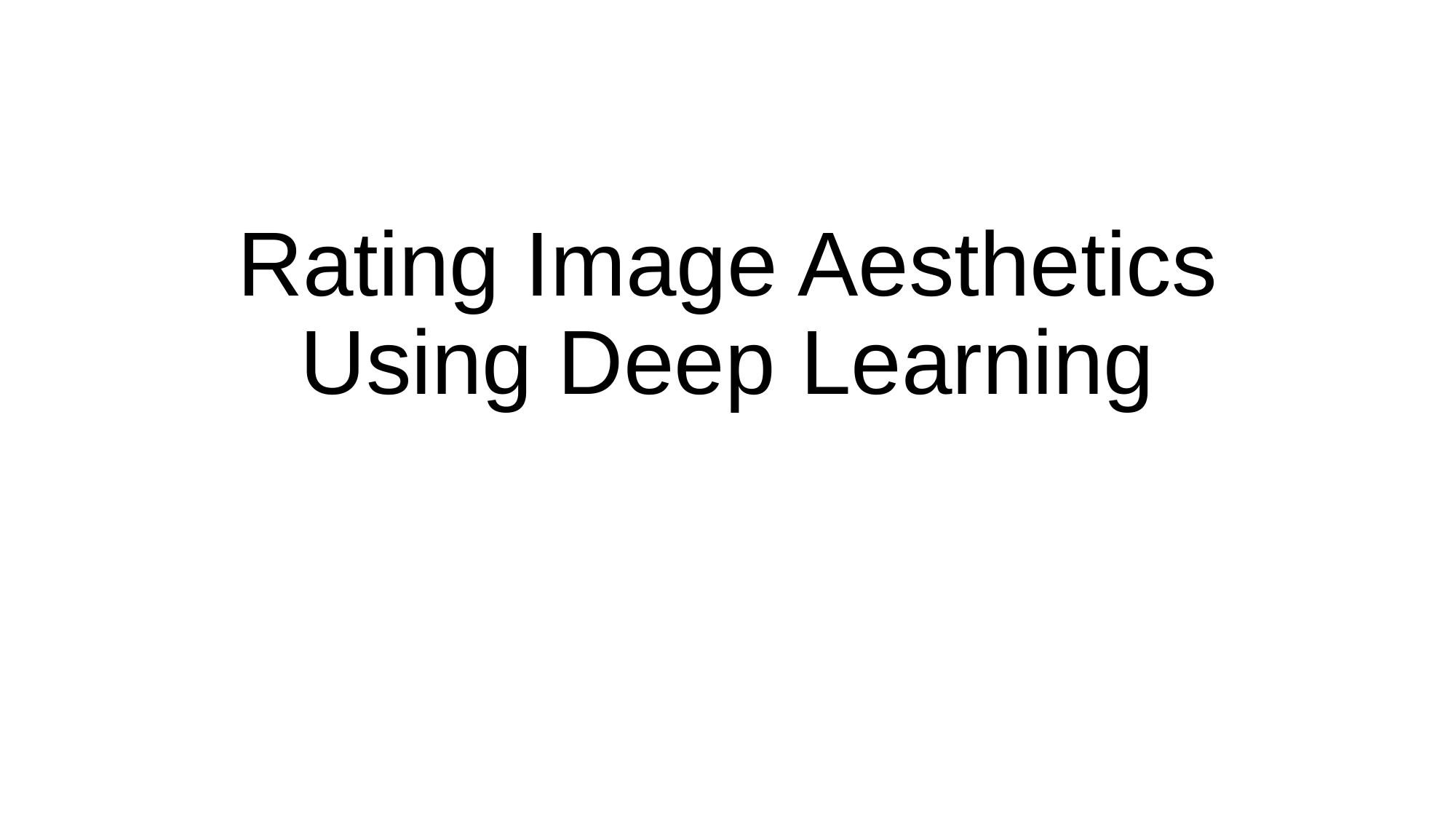

# Rating Image Aesthetics Using Deep Learning